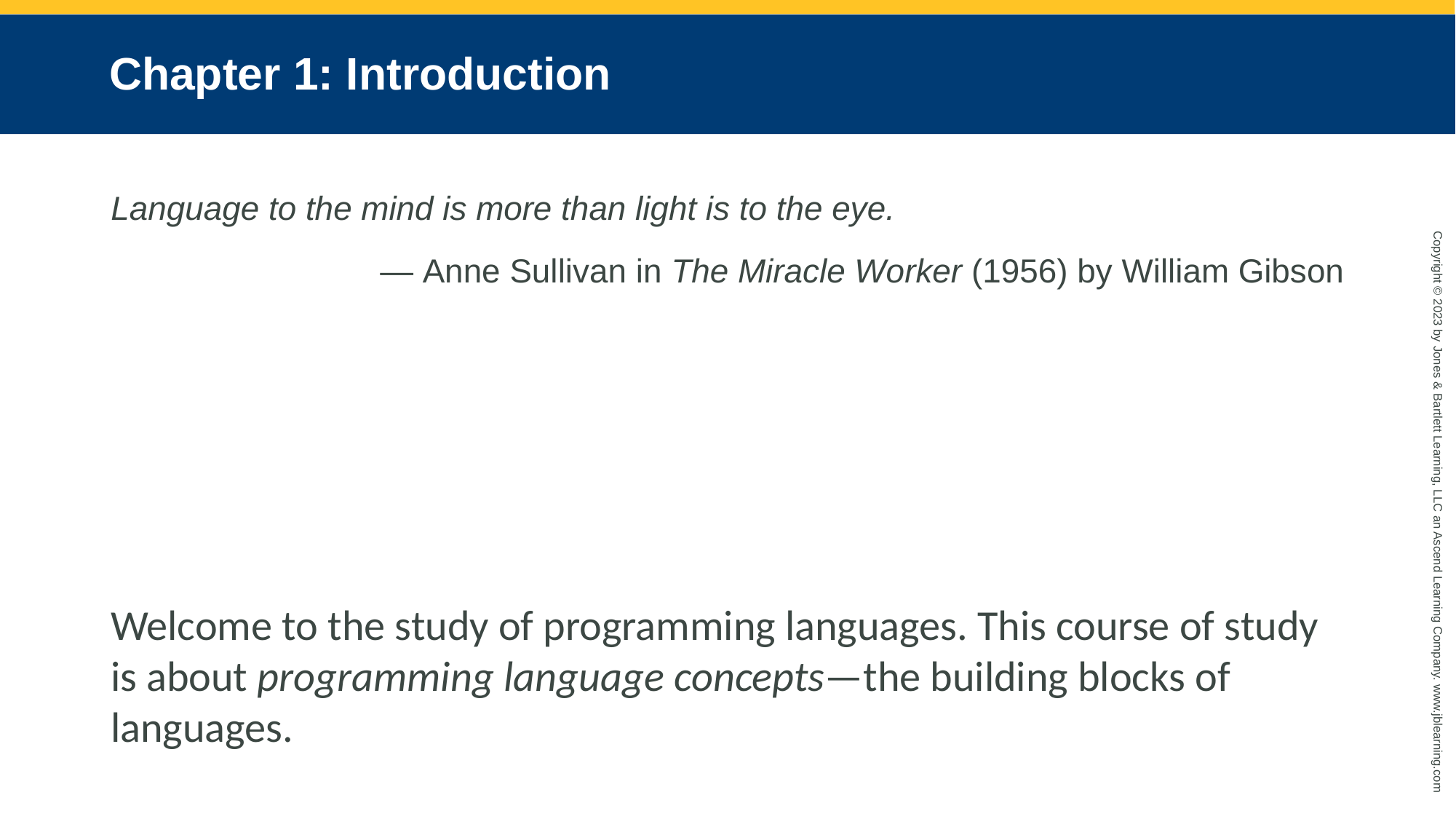

# Chapter 1: Introduction
Language to the mind is more than light is to the eye.
— Anne Sullivan in The Miracle Worker (1956) by William Gibson
Welcome to the study of programming languages. This course of study is about programming language concepts—the building blocks of languages.